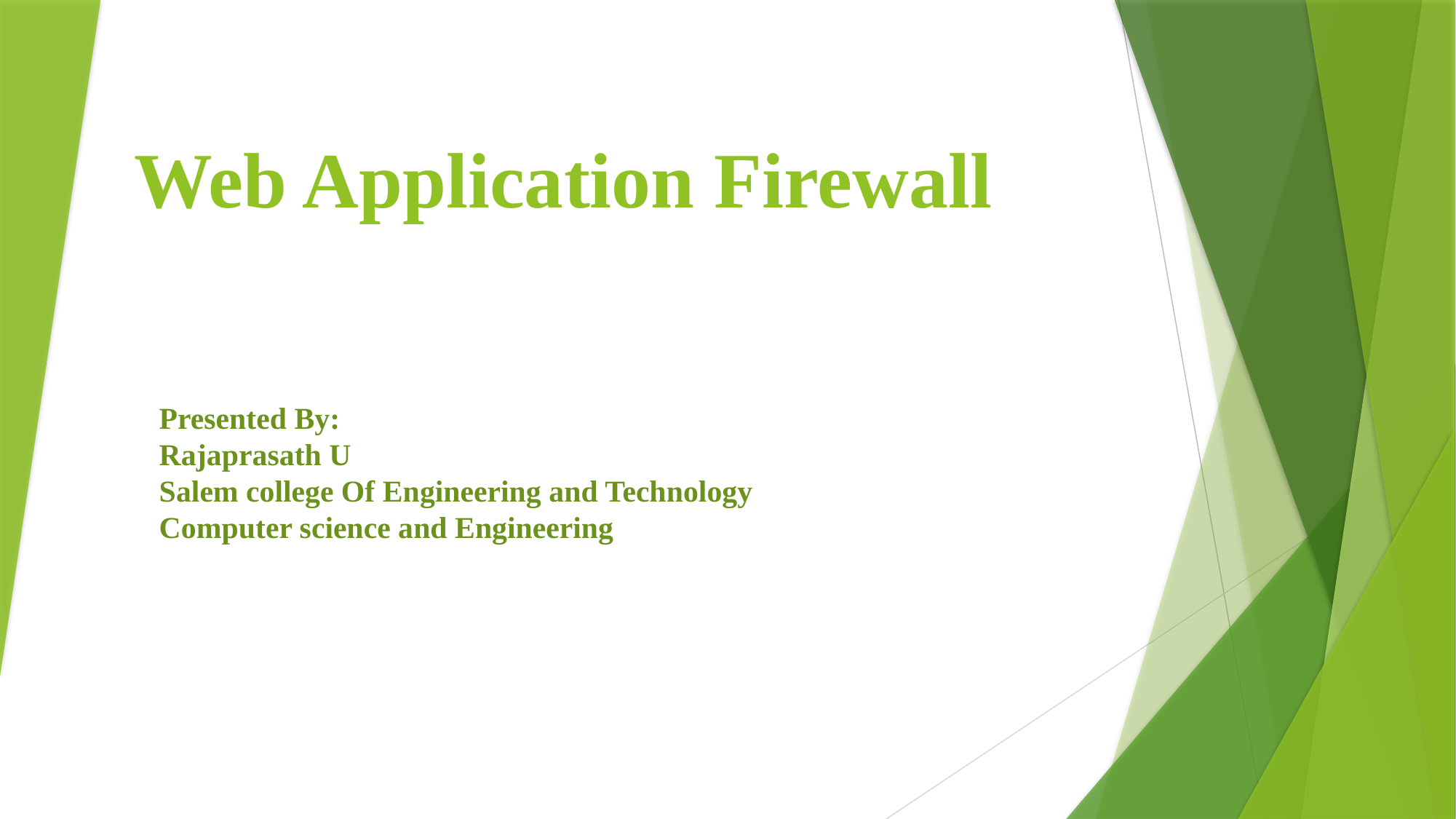

Web Application Firewall
#
Presented By:
Rajaprasath U
Salem college Of Engineering and Technology
Computer science and Engineering